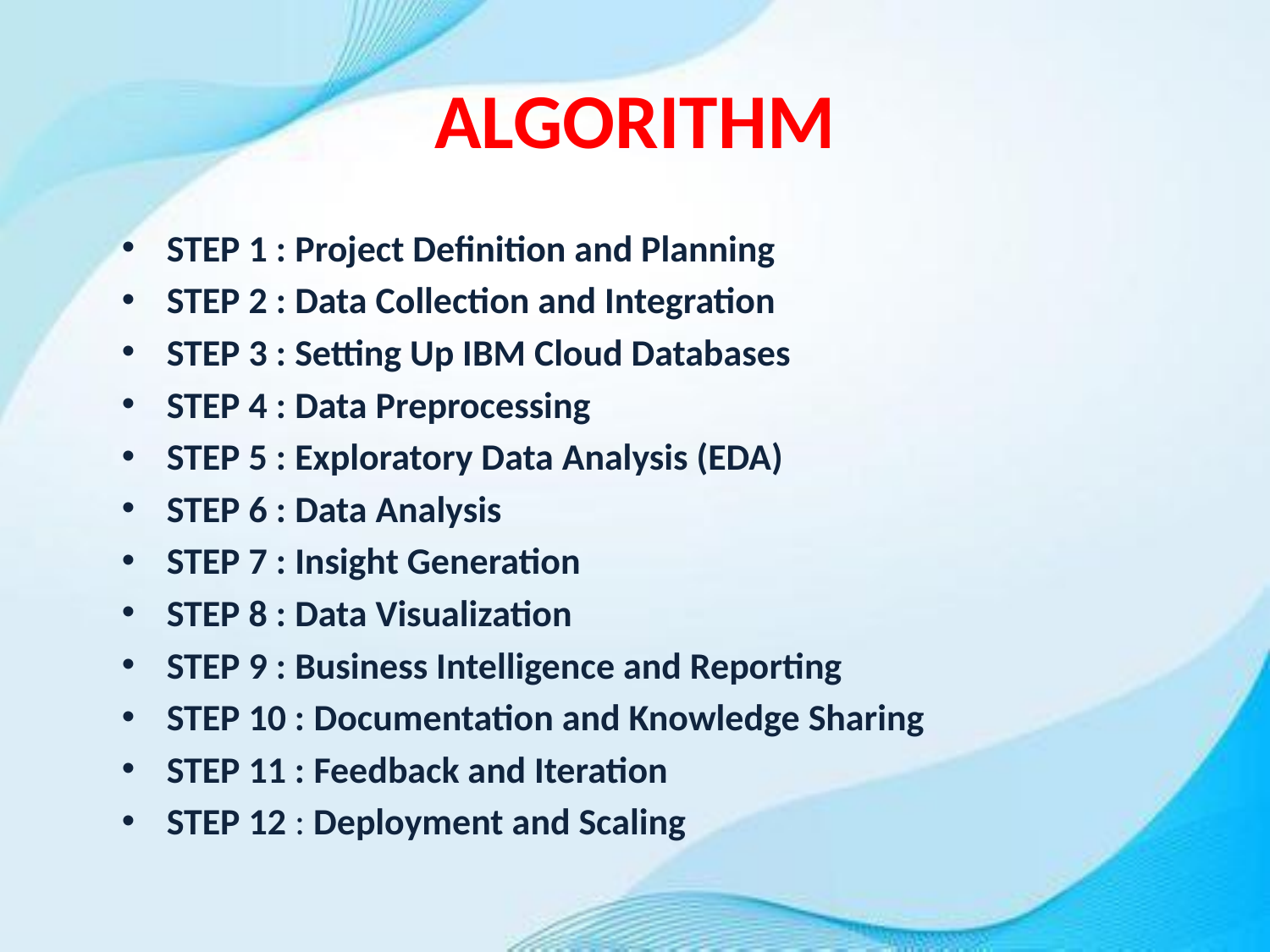

# ALGORITHM
STEP 1 : Project Definition and Planning
STEP 2 : Data Collection and Integration
STEP 3 : Setting Up IBM Cloud Databases
STEP 4 : Data Preprocessing
STEP 5 : Exploratory Data Analysis (EDA)
STEP 6 : Data Analysis
STEP 7 : Insight Generation
STEP 8 : Data Visualization
STEP 9 : Business Intelligence and Reporting
STEP 10 : Documentation and Knowledge Sharing
STEP 11 : Feedback and Iteration
STEP 12 : Deployment and Scaling